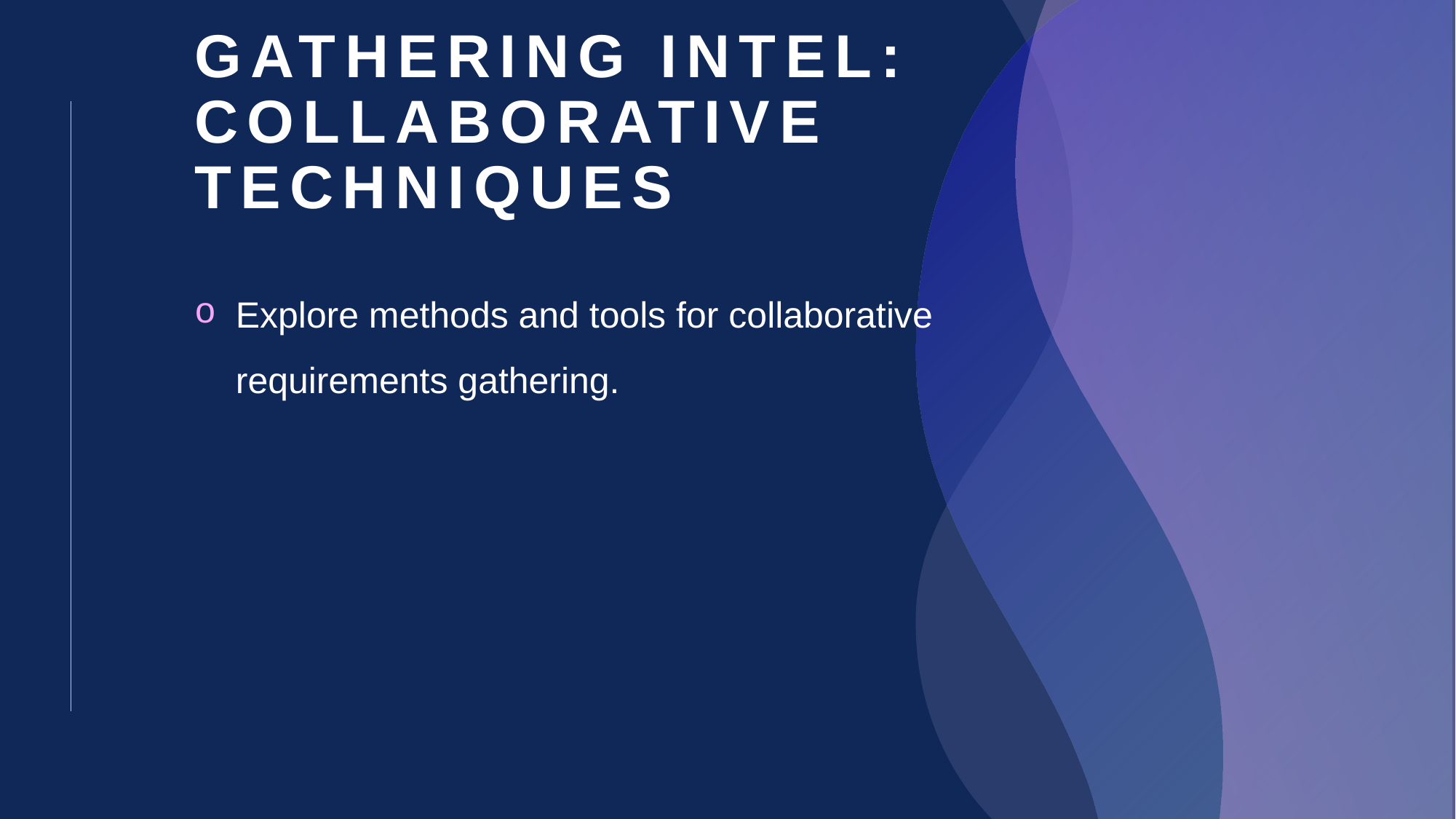

# Gathering Intel: Collaborative Techniques
Explore methods and tools for collaborative requirements gathering.